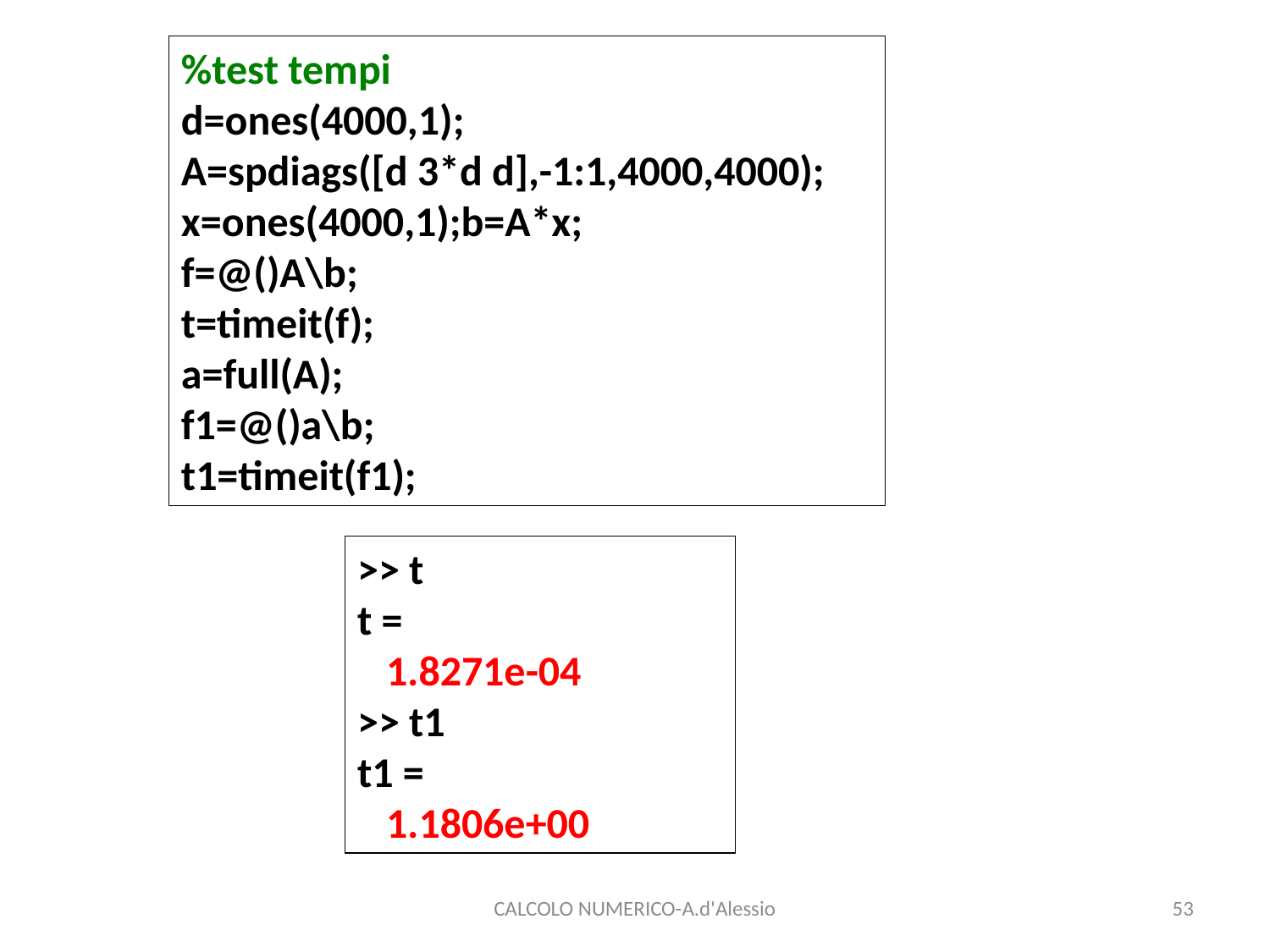

%test tempi
d=ones(4000,1);
A=spdiags([d 3*d d],-1:1,4000,4000);
x=ones(4000,1);b=A*x;
f=@()A\b;
t=timeit(f);
a=full(A);
f1=@()a\b;
t1=timeit(f1);
>> t
t =
   1.8271e-04
>> t1
t1 =
   1.1806e+00
CALCOLO NUMERICO-A.d'Alessio
53